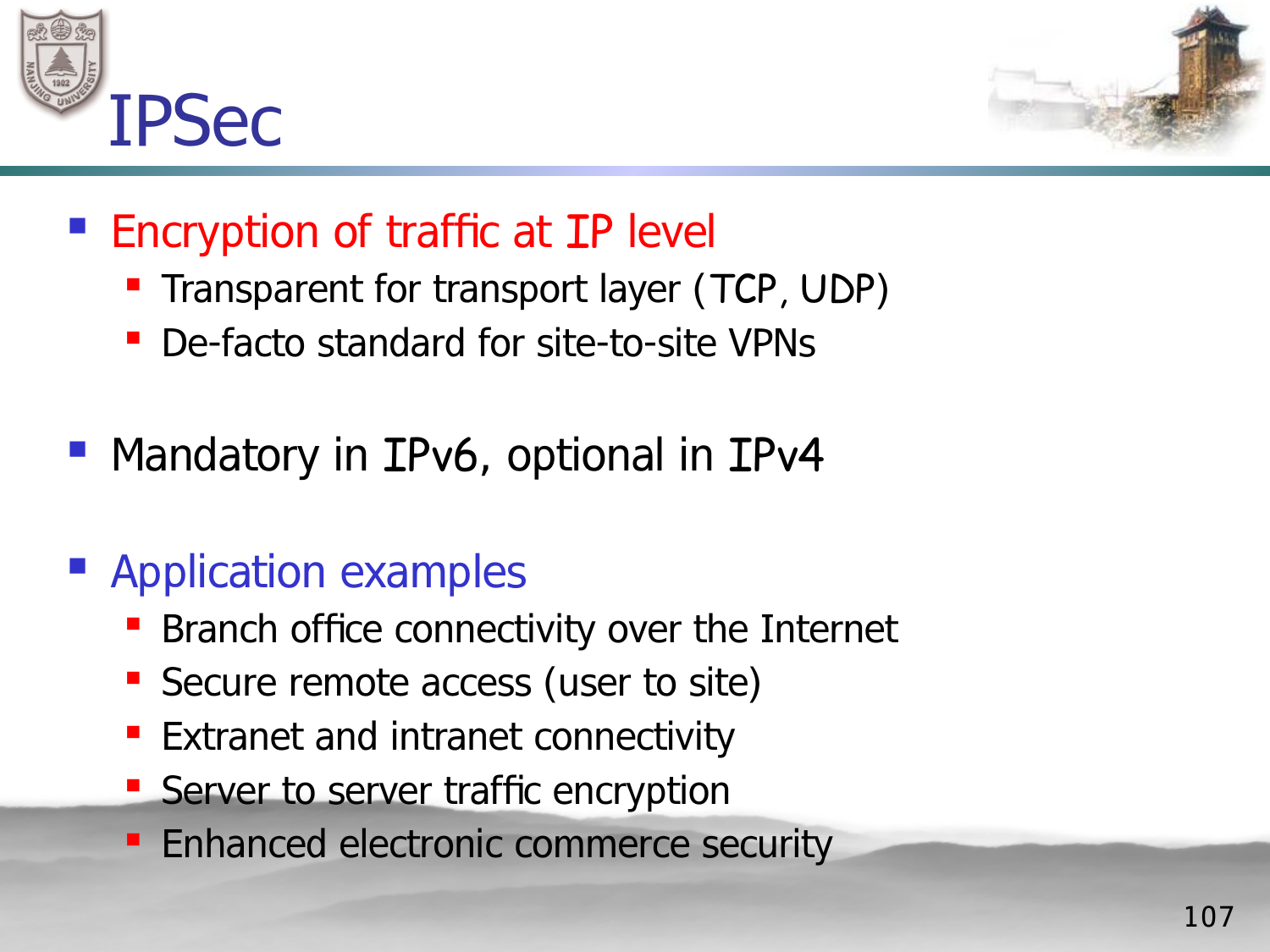

# IPSec
Encryption of traffic at IP level
Transparent for transport layer (TCP, UDP)
De-facto standard for site-to-site VPNs

Mandatory in IPv6, optional in IPv4

Application examples
Branch office connectivity over the Internet
Secure remote access (user to site)
Extranet and intranet connectivity
Server to server traffic encryption
Enhanced electronic commerce security
107